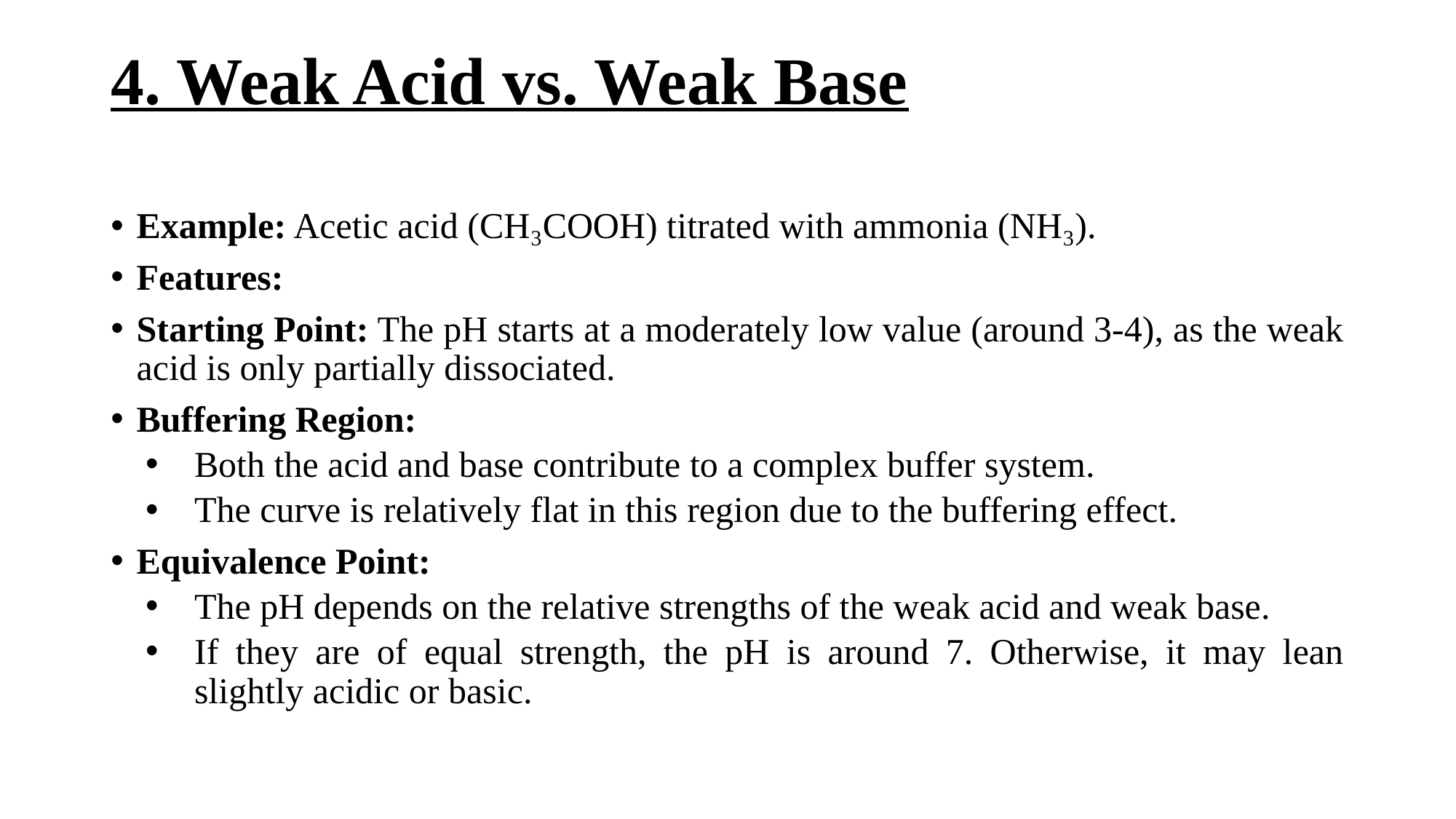

# 4. Weak Acid vs. Weak Base
Example: Acetic acid (CH₃COOH) titrated with ammonia (NH₃).
Features:
Starting Point: The pH starts at a moderately low value (around 3-4), as the weak acid is only partially dissociated.
Buffering Region:
Both the acid and base contribute to a complex buffer system.
The curve is relatively flat in this region due to the buffering effect.
Equivalence Point:
The pH depends on the relative strengths of the weak acid and weak base.
If they are of equal strength, the pH is around 7. Otherwise, it may lean slightly acidic or basic.